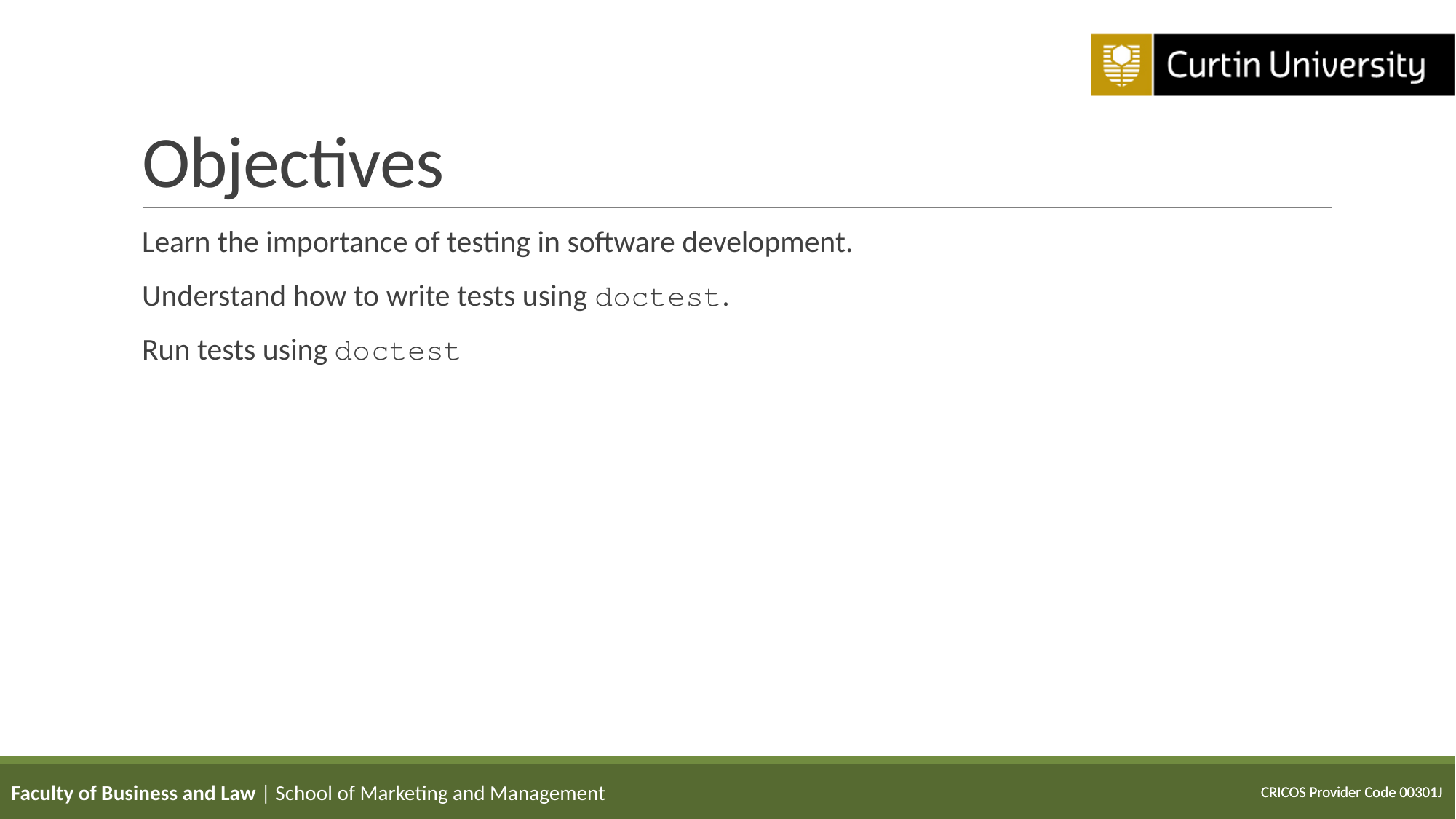

# Objectives
Learn the importance of testing in software development.
Understand how to write tests using doctest.
Run tests using doctest
Faculty of Business and Law | School of Marketing and Management